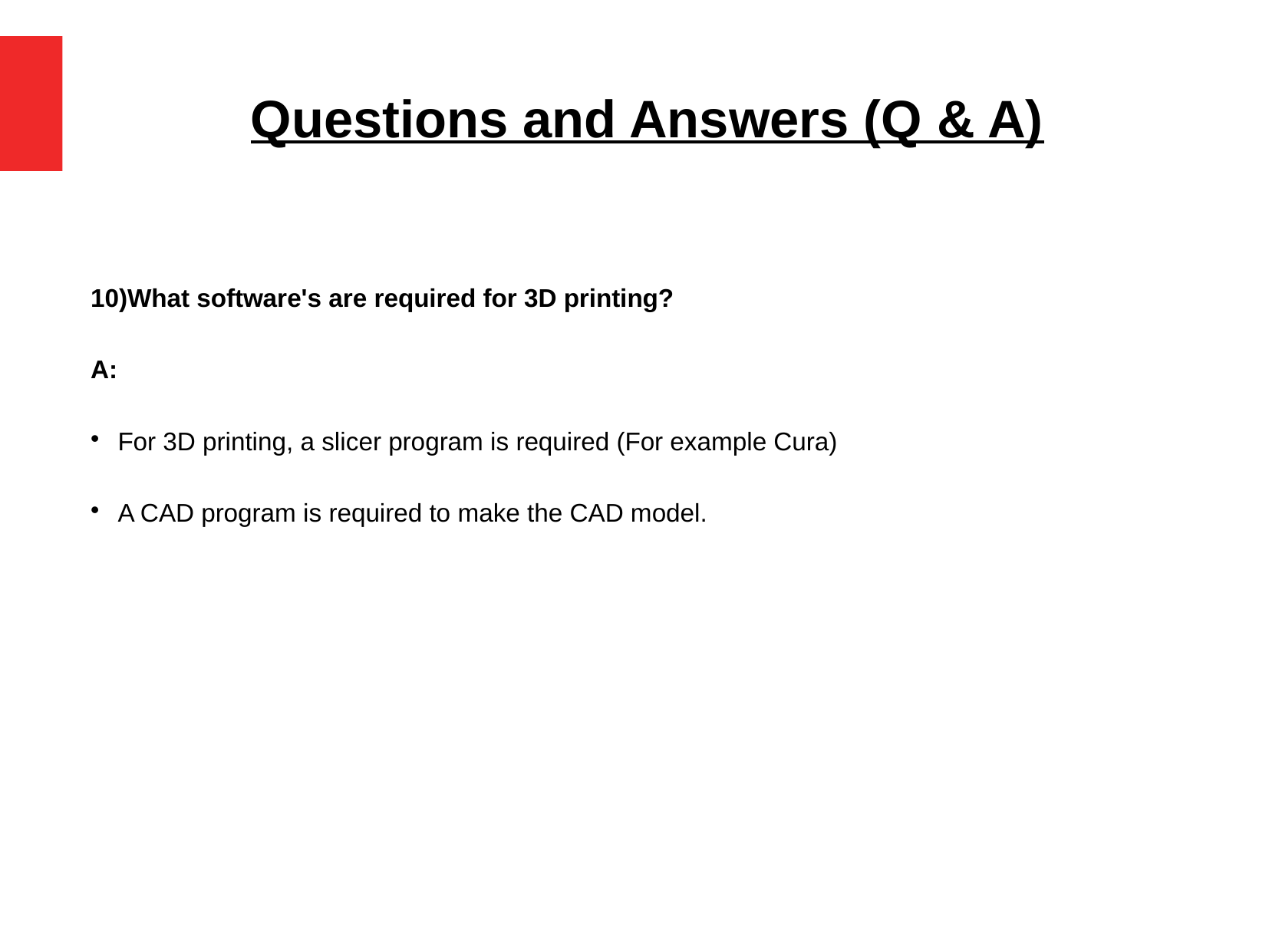

# Questions and Answers (Q & A)

What software's are required for 3D printing?
A:
For 3D printing, a slicer program is required (For example Cura)
A CAD program is required to make the CAD model.